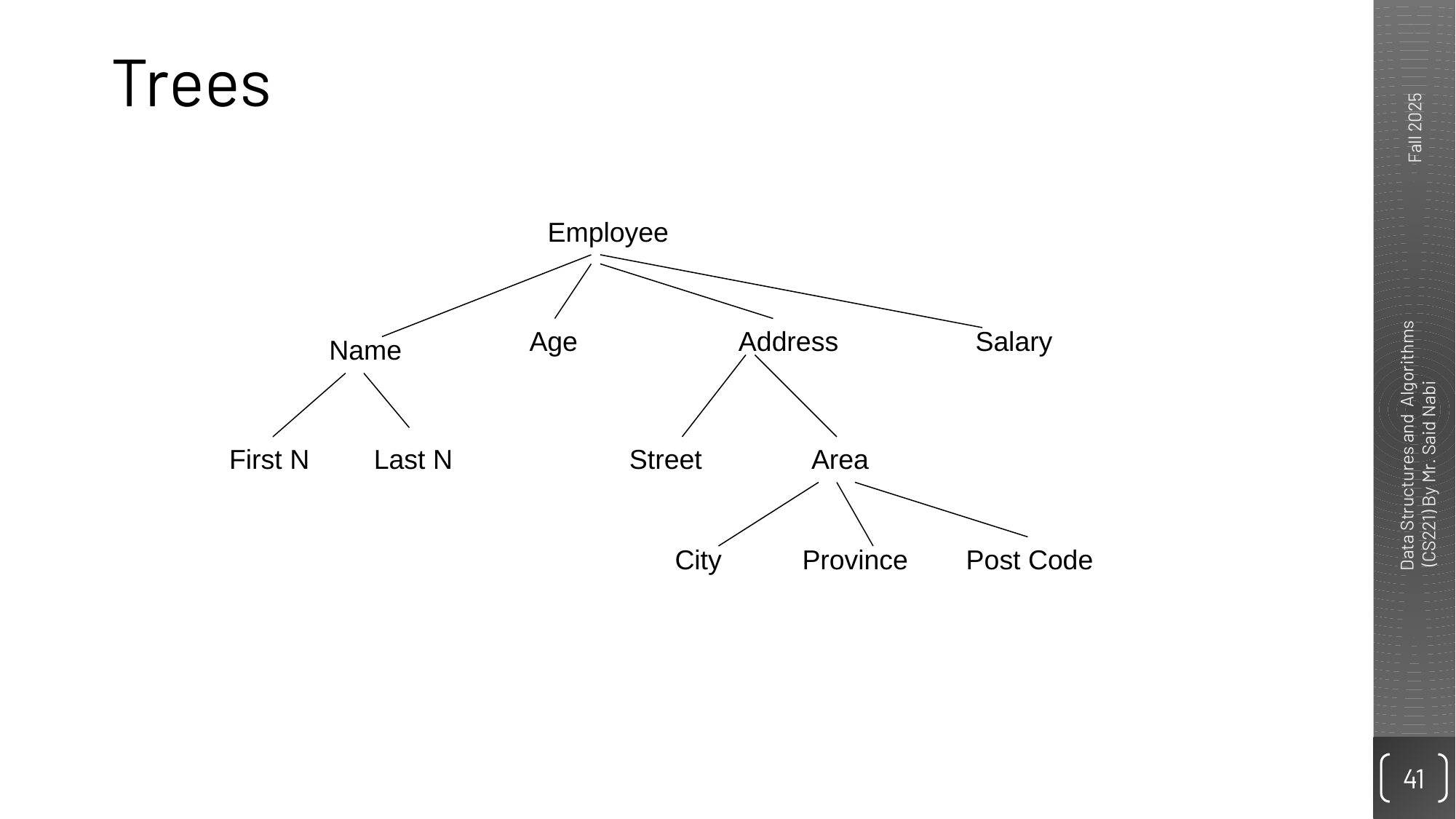

# Trees
Employee

Age
Address
Salary
Name

First N
Last N
Street
Area

City
Province
Post Code